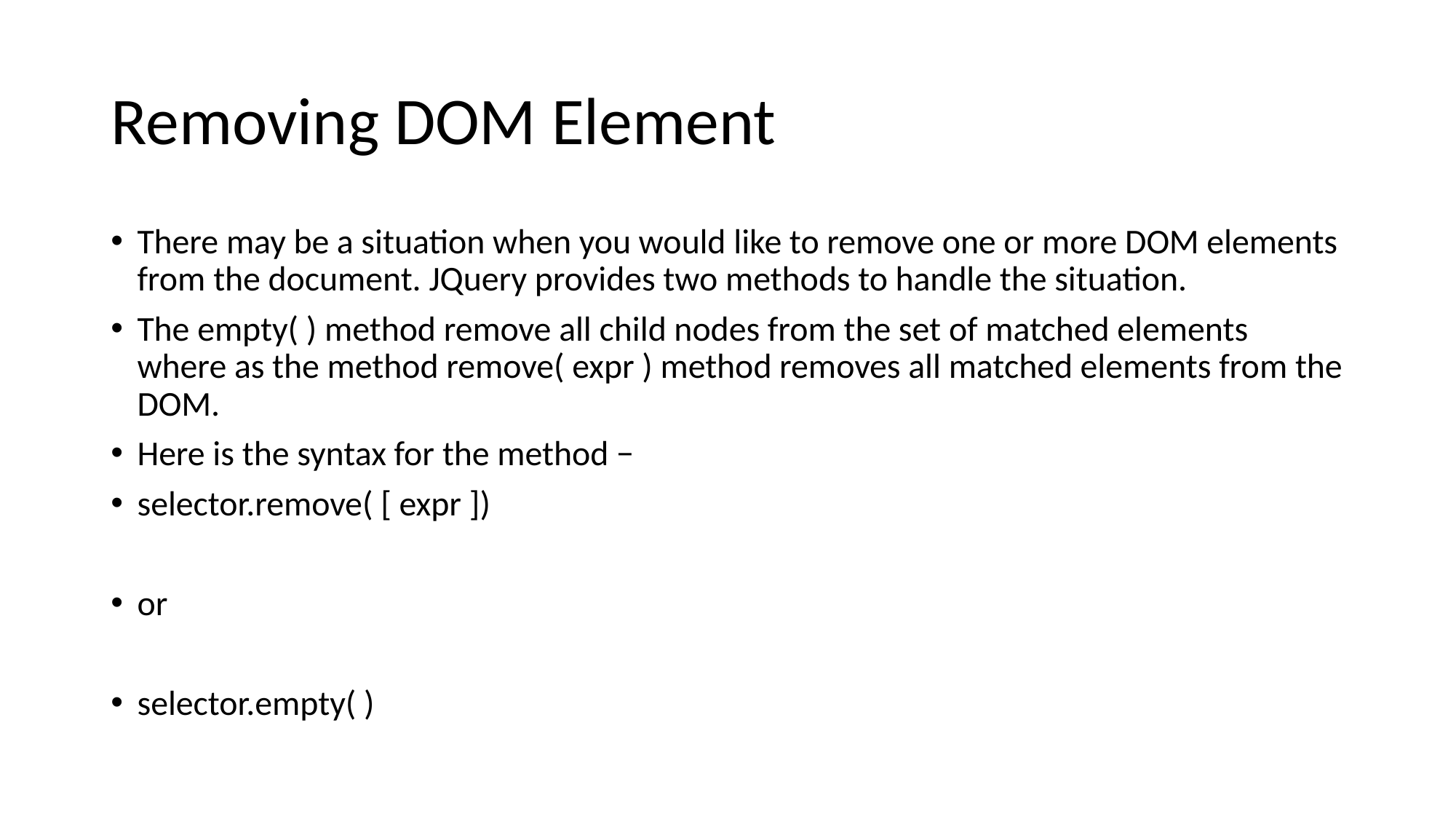

# Removing DOM Element
There may be a situation when you would like to remove one or more DOM elements from the document. JQuery provides two methods to handle the situation.
The empty( ) method remove all child nodes from the set of matched elements where as the method remove( expr ) method removes all matched elements from the DOM.
Here is the syntax for the method −
selector.remove( [ expr ])

or

selector.empty( )